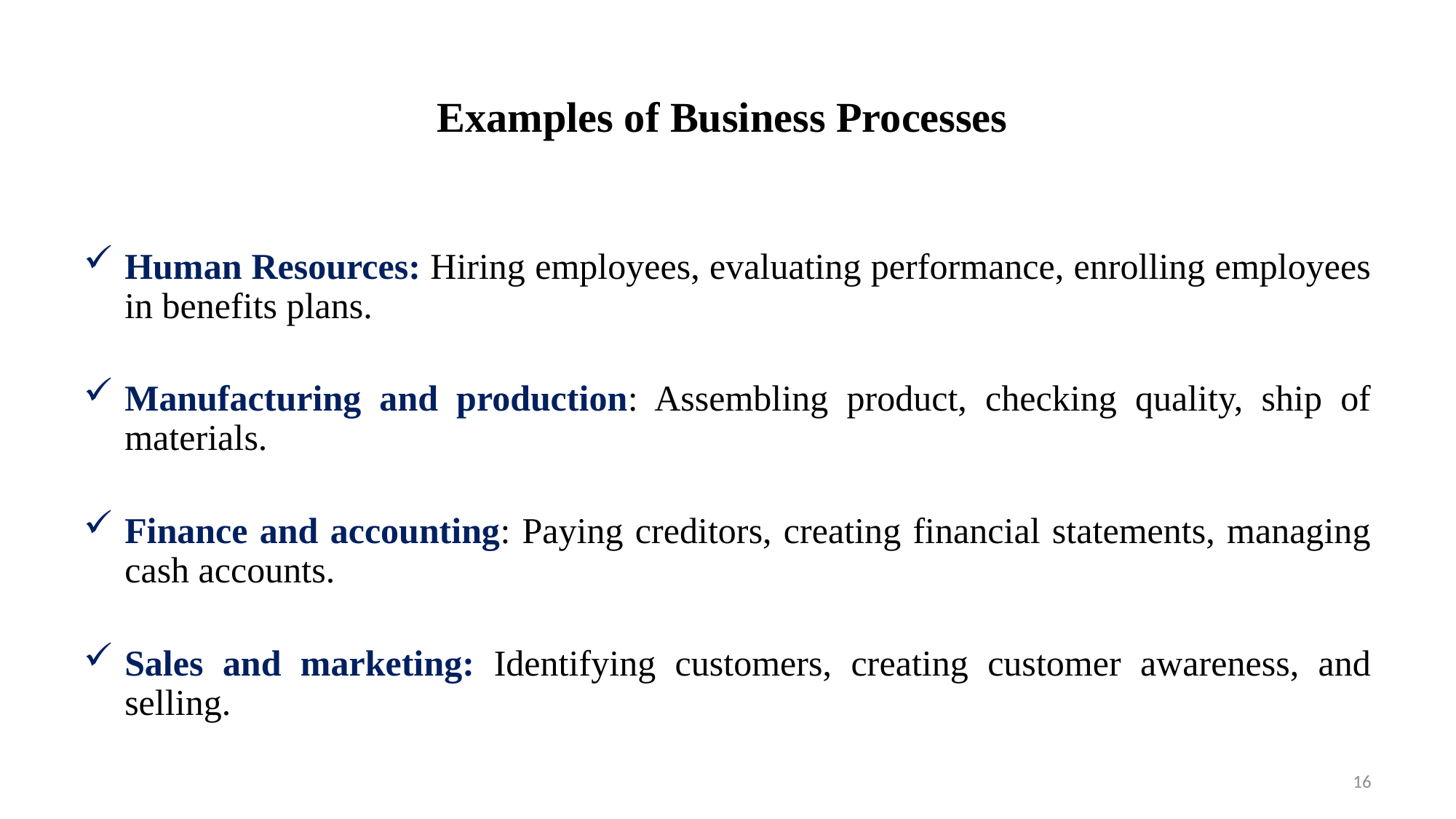

# Examples of Business Processes

Human Resources: Hiring employees, evaluating performance, enrolling employees in benefits plans.

Manufacturing and production: Assembling product, checking quality, ship of materials.

Finance and accounting: Paying creditors, creating financial statements, managing cash accounts.

Sales and marketing: Identifying customers, creating customer awareness, and selling.

16